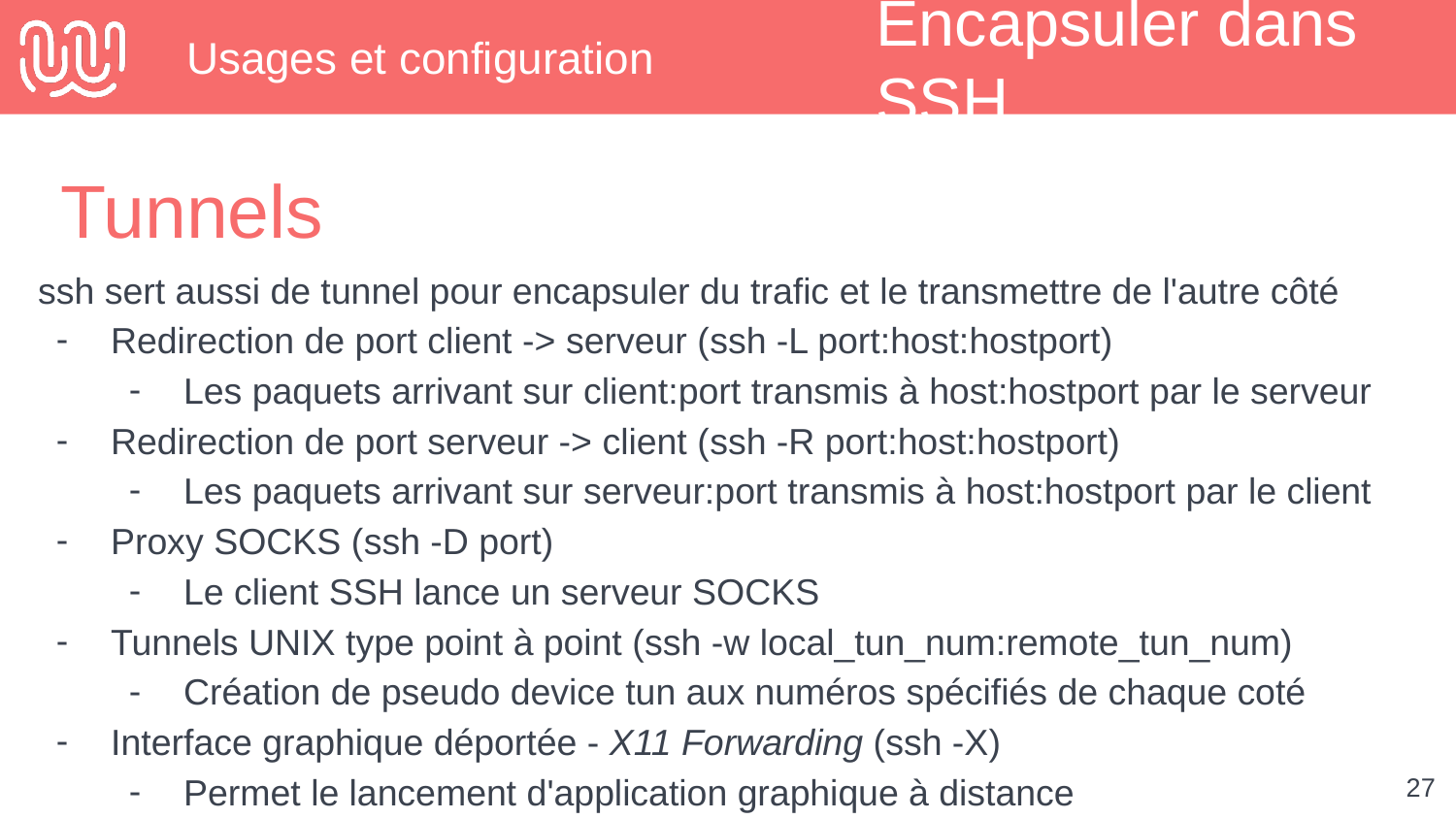

# Usages et configuration
Encapsuler dans SSH
Tunnels
ssh sert aussi de tunnel pour encapsuler du trafic et le transmettre de l'autre côté
Redirection de port client -> serveur (ssh -L port:host:hostport)
Les paquets arrivant sur client:port transmis à host:hostport par le serveur
Redirection de port serveur -> client (ssh -R port:host:hostport)
Les paquets arrivant sur serveur:port transmis à host:hostport par le client
Proxy SOCKS (ssh -D port)
Le client SSH lance un serveur SOCKS
Tunnels UNIX type point à point (ssh -w local_tun_num:remote_tun_num)
Création de pseudo device tun aux numéros spécifiés de chaque coté
Interface graphique déportée - X11 Forwarding (ssh -X)
Permet le lancement d'application graphique à distance
27